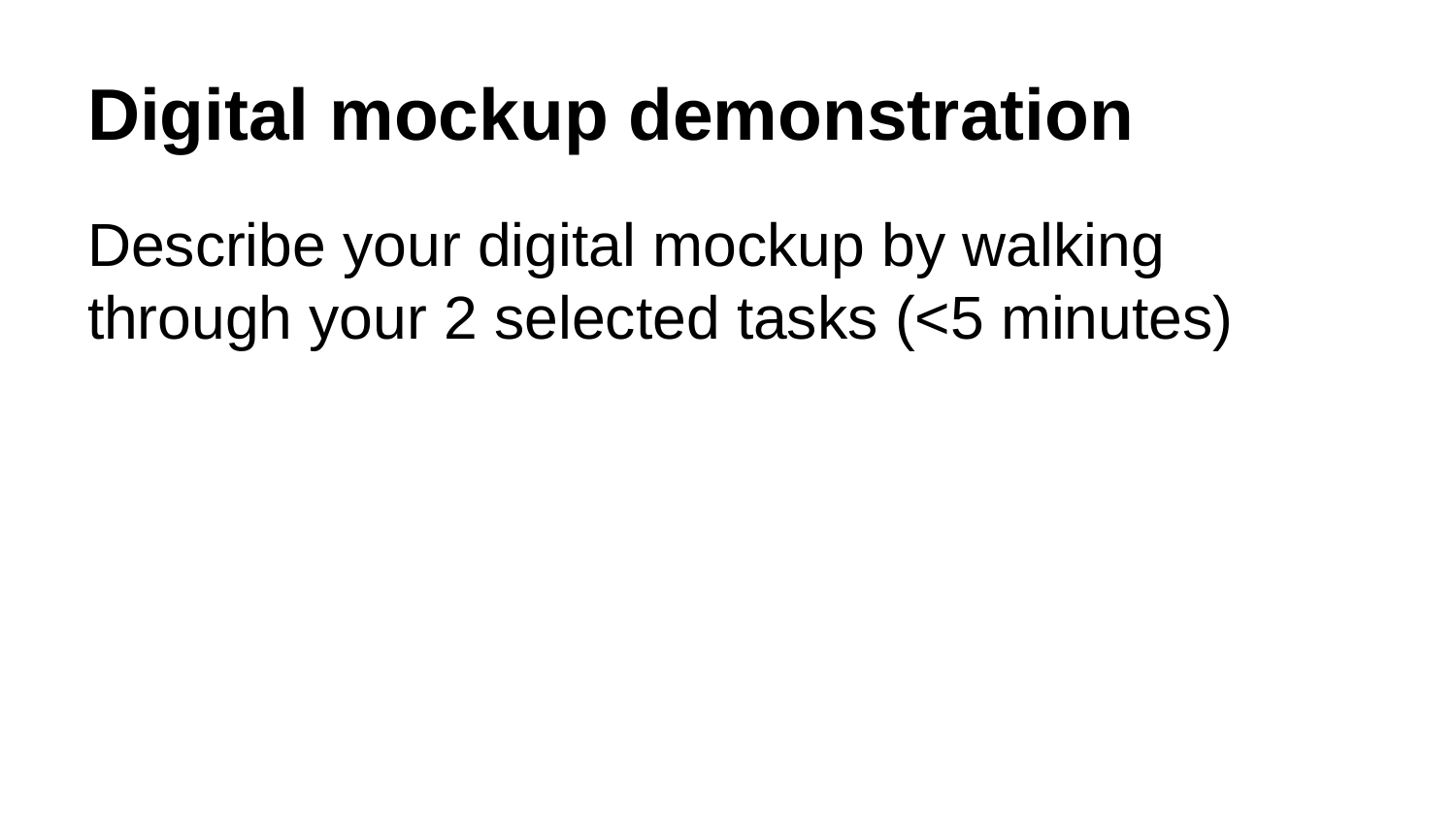

# Digital mockup demonstration
Describe your digital mockup by walking through your 2 selected tasks (<5 minutes)